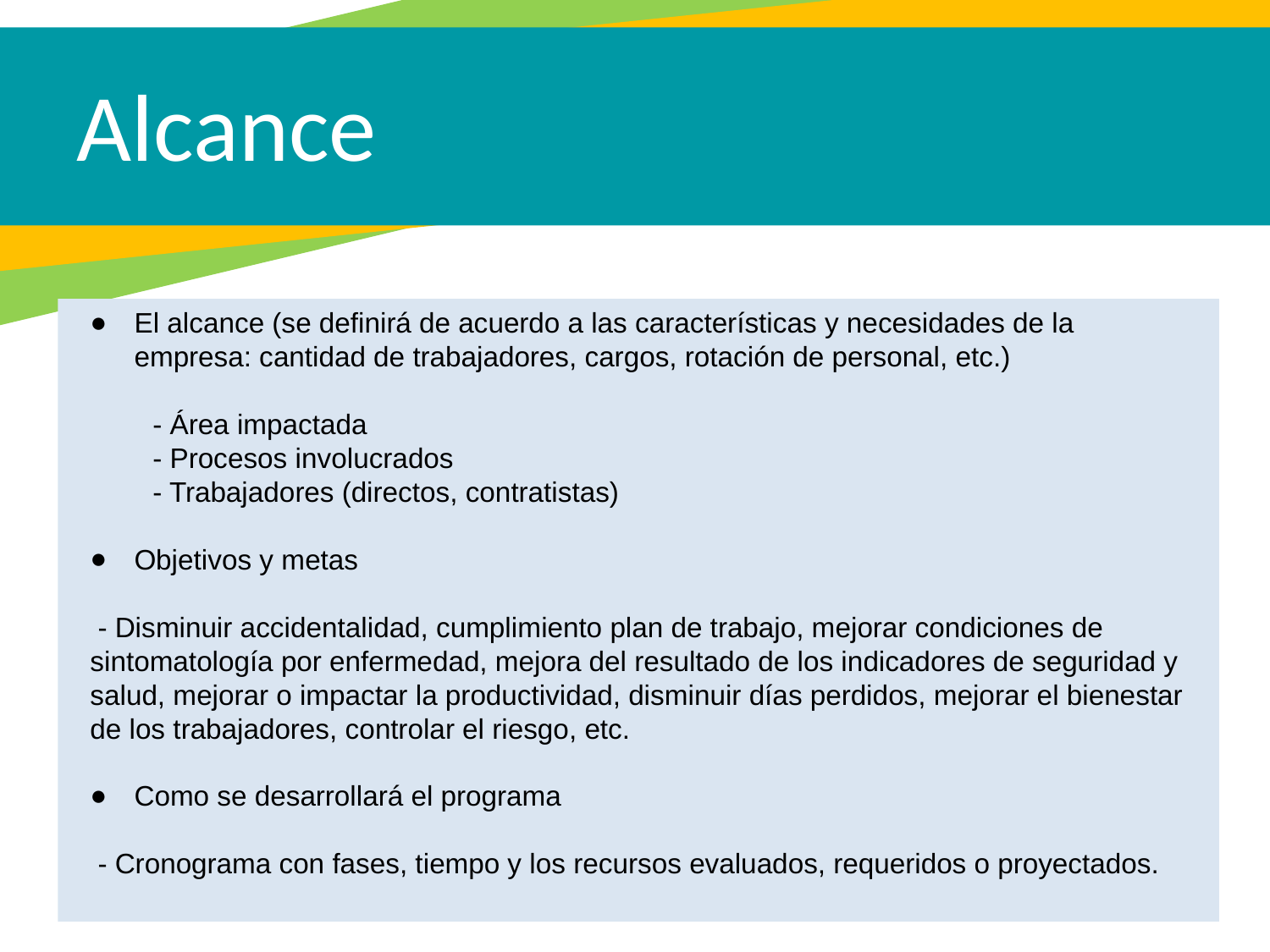

Alcance
El alcance (se definirá de acuerdo a las características y necesidades de la empresa: cantidad de trabajadores, cargos, rotación de personal, etc.)

        - Área impactada
        - Procesos involucrados
        - Trabajadores (directos, contratistas)

Objetivos y metas

 - Disminuir accidentalidad, cumplimiento plan de trabajo, mejorar condiciones de sintomatología por enfermedad, mejora del resultado de los indicadores de seguridad y salud, mejorar o impactar la productividad, disminuir días perdidos, mejorar el bienestar de los trabajadores, controlar el riesgo, etc.

Como se desarrollará el programa

 - Cronograma con fases, tiempo y los recursos evaluados, requeridos o proyectados.